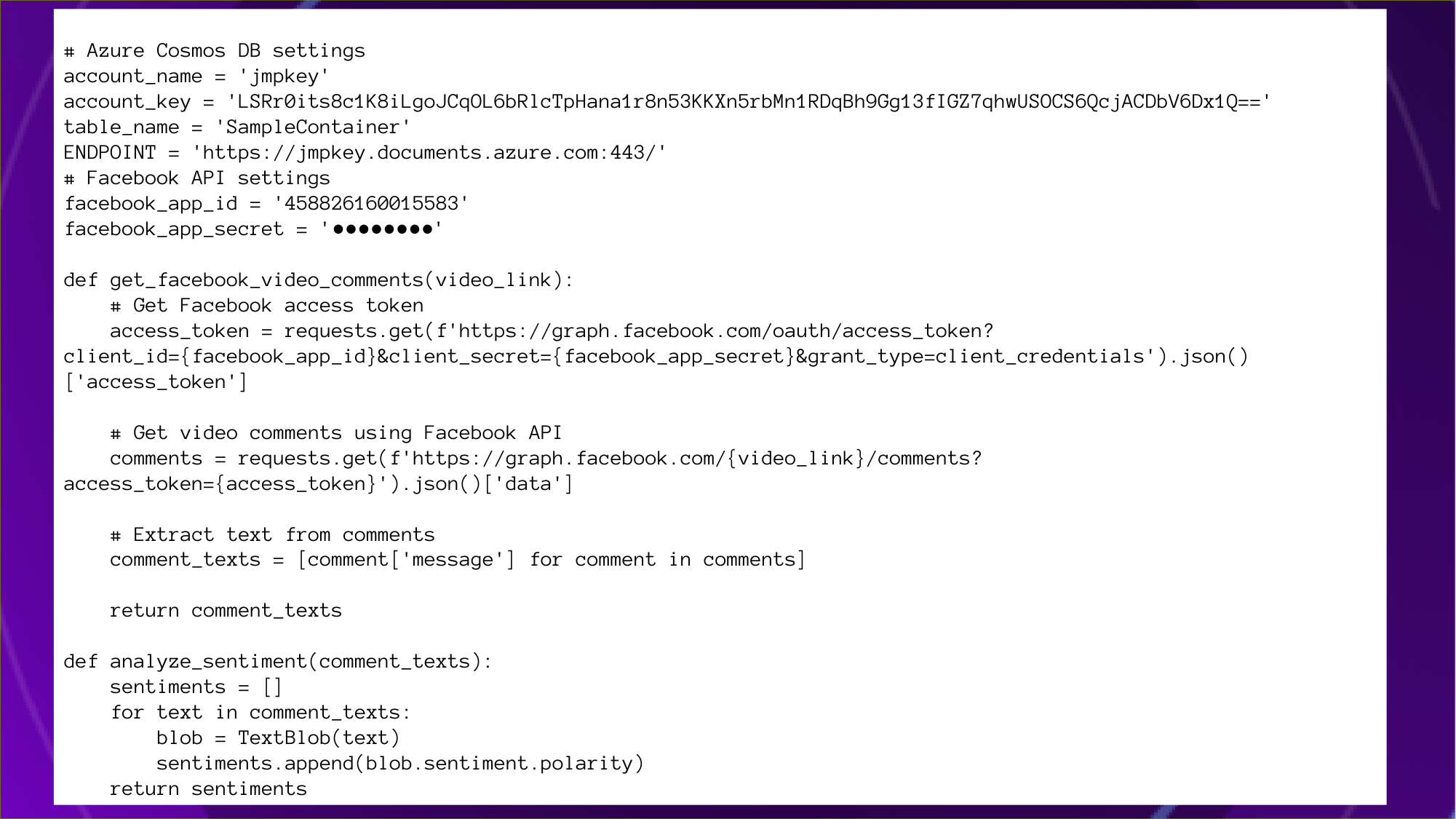

# Azure Cosmos DB settings
account_name = 'jmpkey'
account_key = 'LSRr0its8c1K8iLgoJCqOL6bRlcTpHana1r8n53KKXn5rbMn1RDqBh9Gg13fIGZ7qhwUSOCS6QcjACDbV6Dx1Q=='
table_name = 'SampleContainer'
ENDPOINT = 'https://jmpkey.documents.azure.com:443/'
# Facebook API settings
facebook_app_id = '458826160015583'
facebook_app_secret = '●●●●●●●●'
def get_facebook_video_comments(video_link):
    # Get Facebook access token
    access_token = requests.get(f'https://graph.facebook.com/oauth/access_token?client_id={facebook_app_id}&client_secret={facebook_app_secret}&grant_type=client_credentials').json()['access_token']
    # Get video comments using Facebook API
    comments = requests.get(f'https://graph.facebook.com/{video_link}/comments?access_token={access_token}').json()['data']
    # Extract text from comments
    comment_texts = [comment['message'] for comment in comments]
    return comment_texts
def analyze_sentiment(comment_texts):
    sentiments = []
    for text in comment_texts:
        blob = TextBlob(text)
        sentiments.append(blob.sentiment.polarity)
    return sentiments